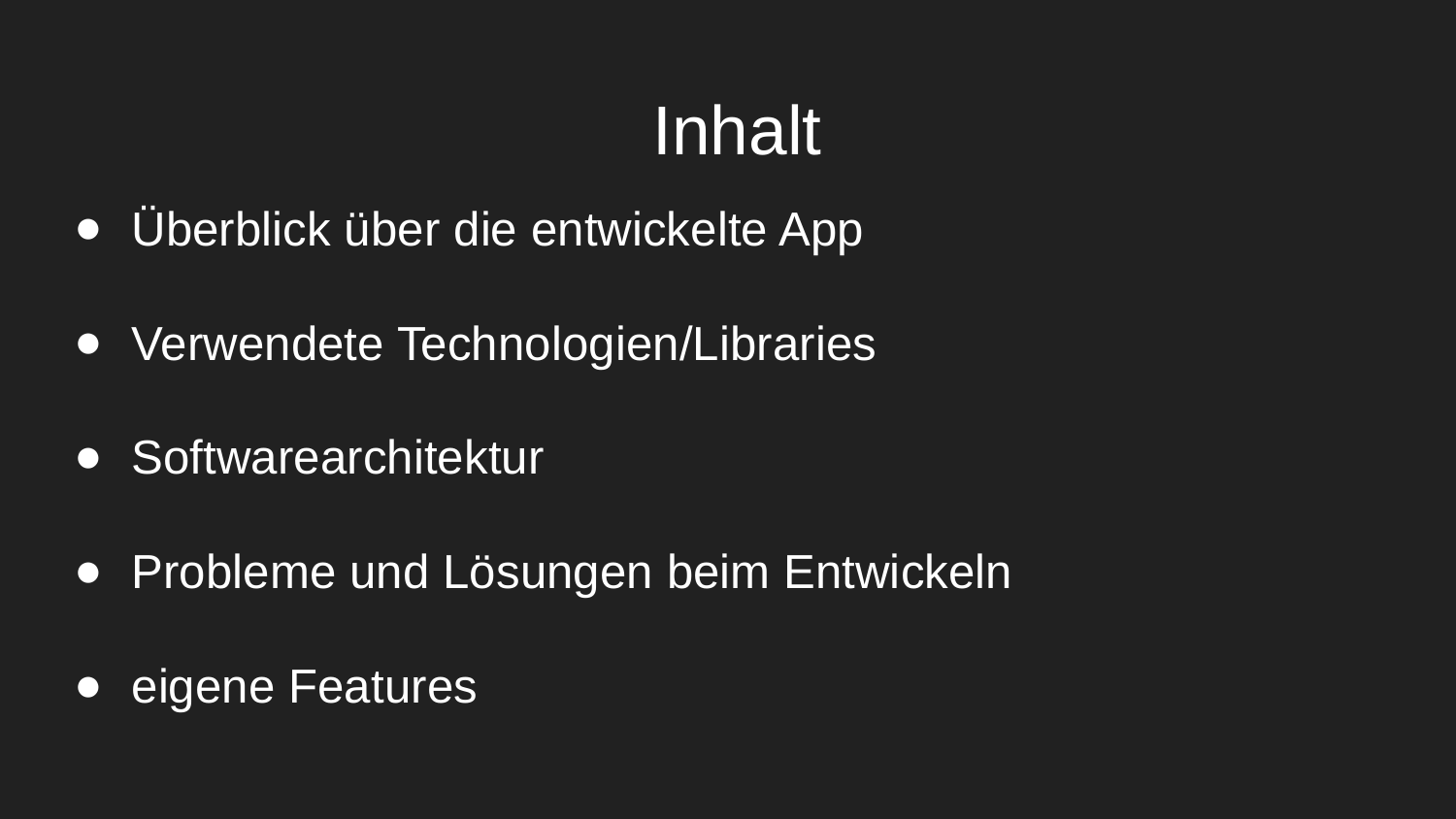

# Inhalt
Überblick über die entwickelte App

Verwendete Technologien/Libraries

Softwarearchitektur

Probleme und Lösungen beim Entwickeln

eigene Features